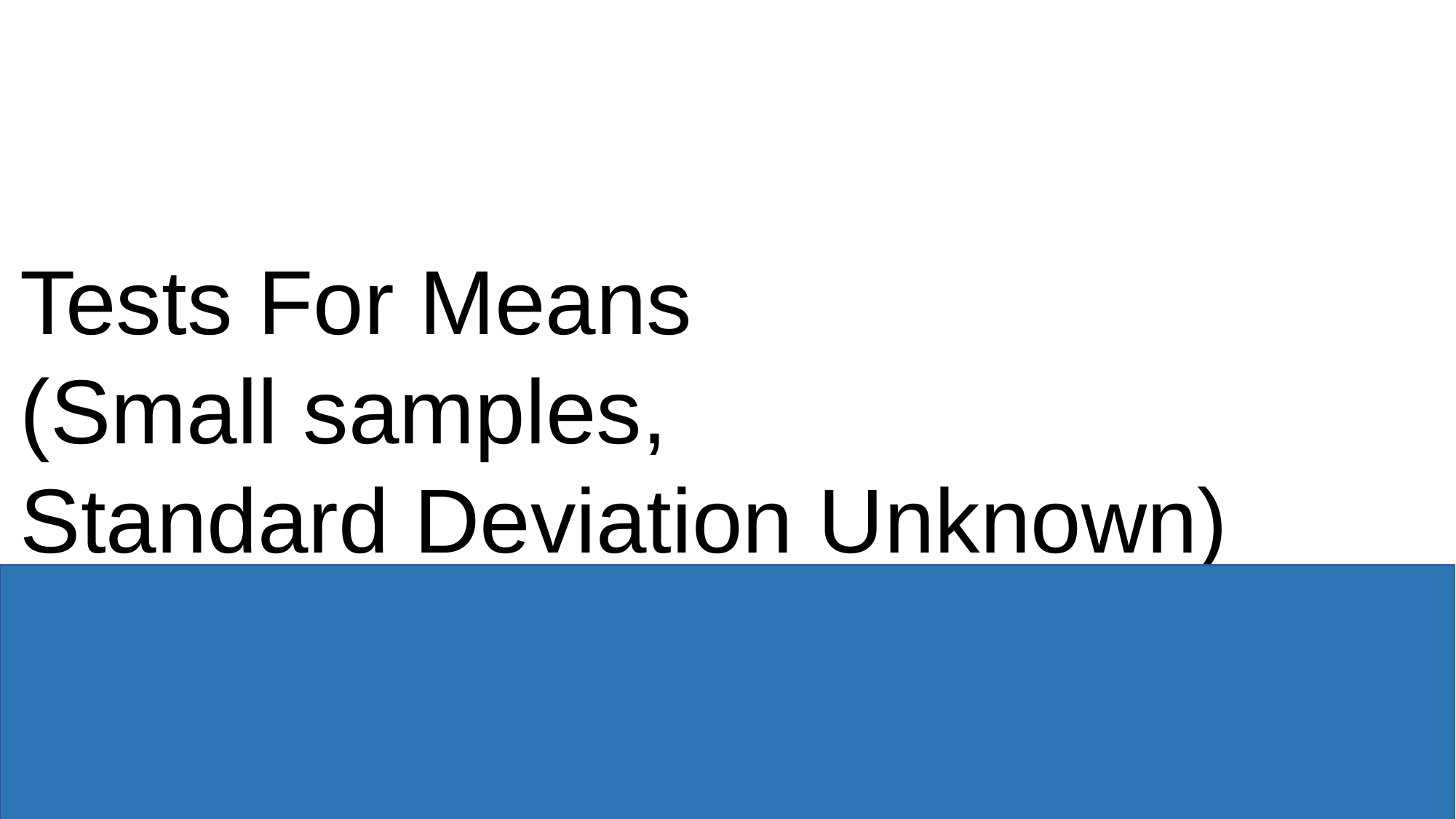

Tests For Means
(Small samples,
Standard Deviation Unknown)